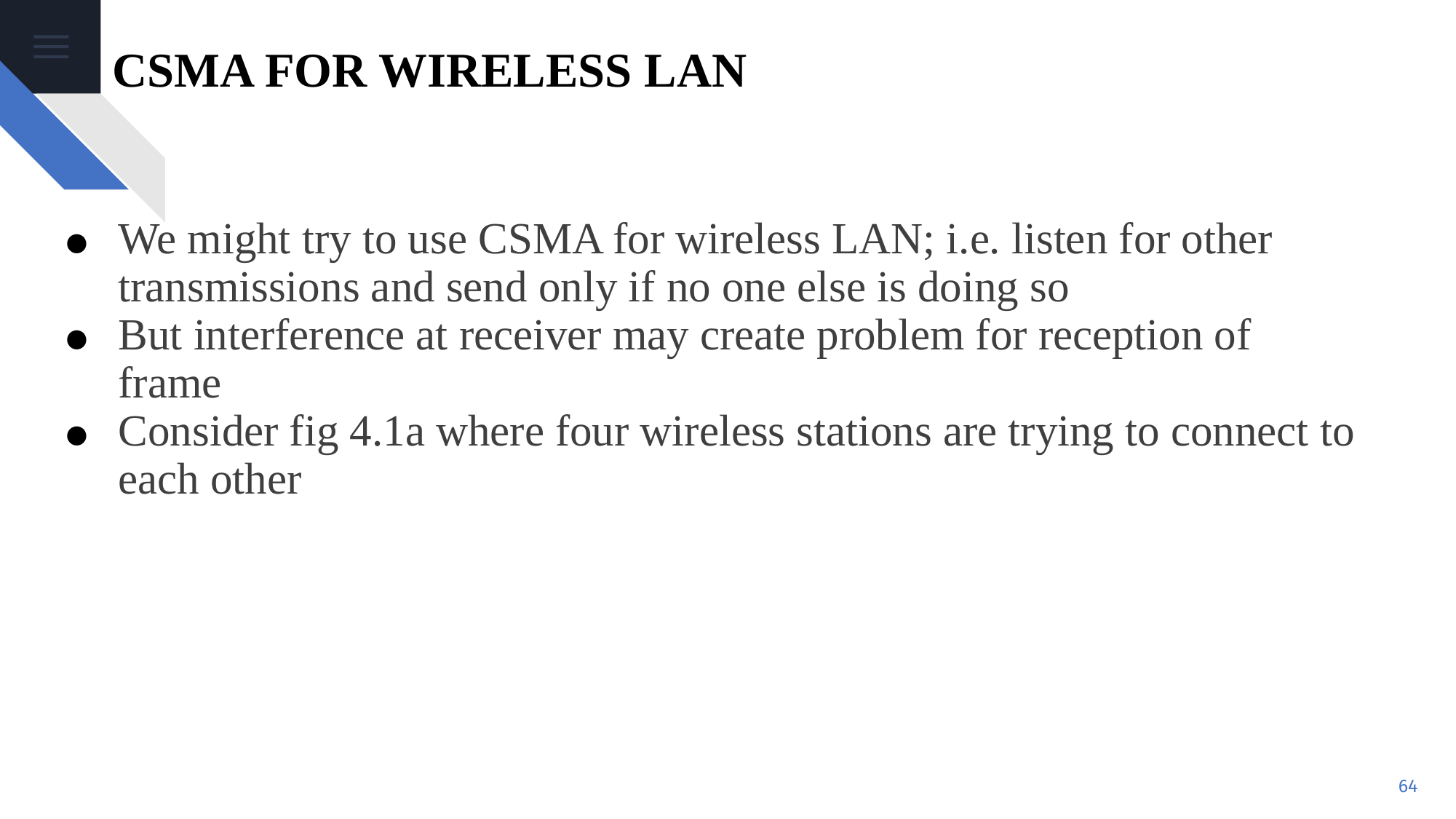

# CSMA FOR WIRELESS LAN
We might try to use CSMA for wireless LAN; i.e. listen for other transmissions and send only if no one else is doing so
But interference at receiver may create problem for reception of frame
Consider fig 4.1a where four wireless stations are trying to connect to each other
64